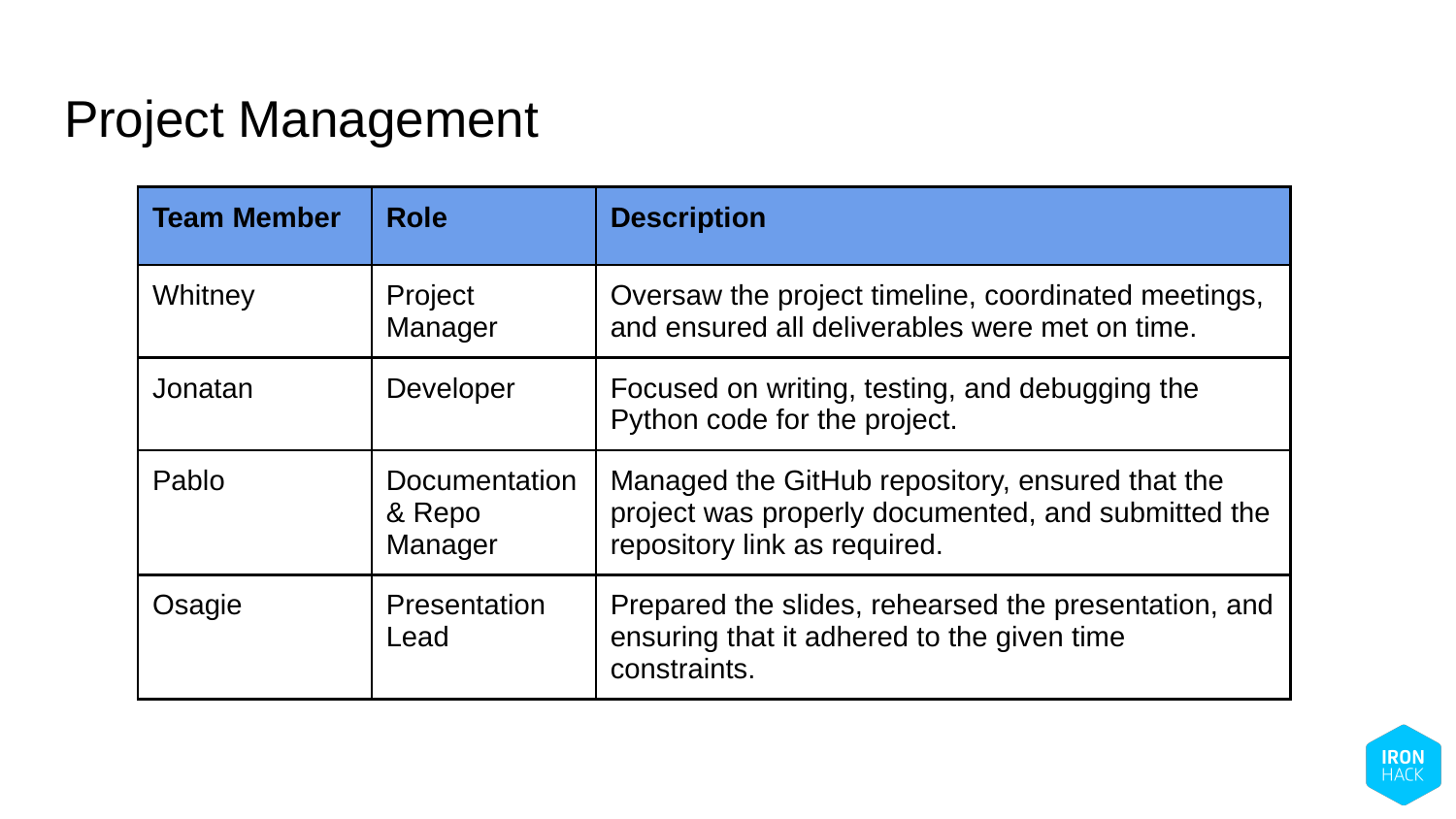

# Project Management
| Team Member | Role | Description |
| --- | --- | --- |
| Whitney | Project Manager | Oversaw the project timeline, coordinated meetings, and ensured all deliverables were met on time. |
| Jonatan | Developer | Focused on writing, testing, and debugging the Python code for the project. |
| Pablo | Documentation & Repo Manager | Managed the GitHub repository, ensured that the project was properly documented, and submitted the repository link as required. |
| Osagie | Presentation Lead | Prepared the slides, rehearsed the presentation, and ensuring that it adhered to the given time constraints. |